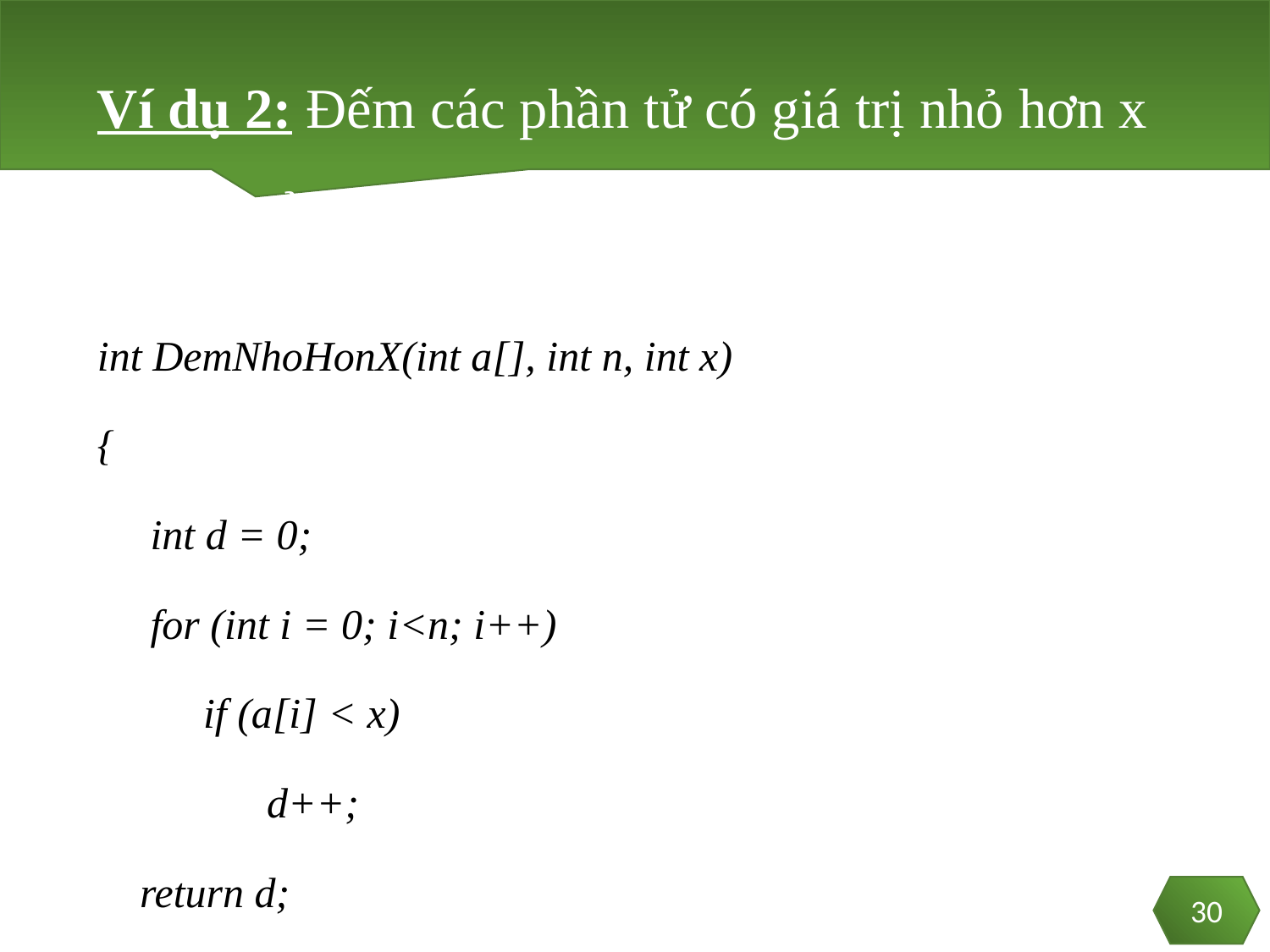

Ví dụ 2: Đếm các phần tử có giá trị nhỏ hơn x trong mảng số nguyên

int DemNhoHonX(int a[], int n, int x)
{
     int d = 0;
     for (int i = 0; i<n; i++)
          if (a[i] < x)
                d++;
    return d;
}